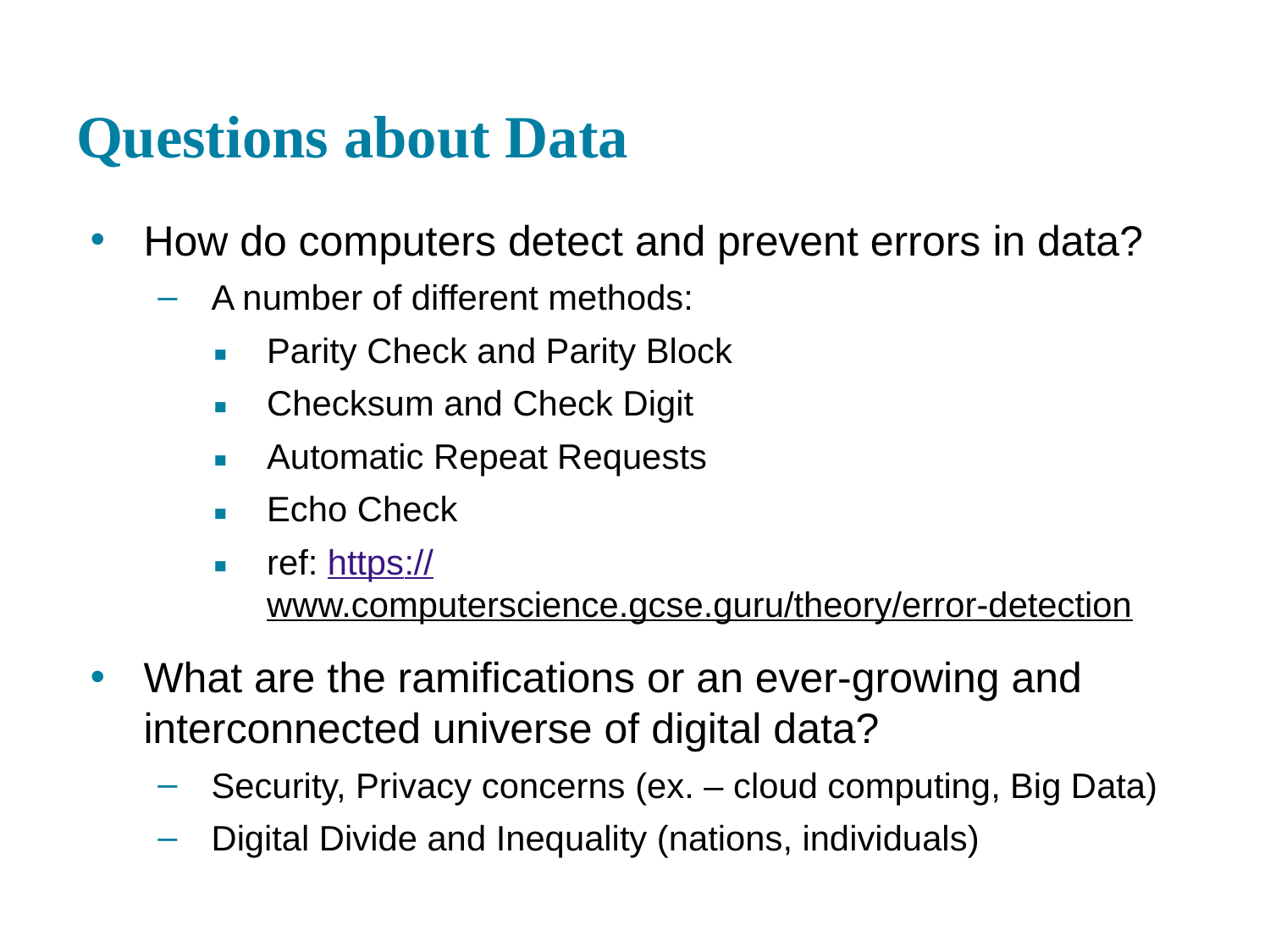

# Questions about Data
How do computers detect and prevent errors in data?
A number of different methods:
Parity Check and Parity Block
Checksum and Check Digit
Automatic Repeat Requests
Echo Check
ref: https://www.computerscience.gcse.guru/theory/error-detection
What are the ramifications or an ever-growing and interconnected universe of digital data?
Security, Privacy concerns (ex. – cloud computing, Big Data)
Digital Divide and Inequality (nations, individuals)